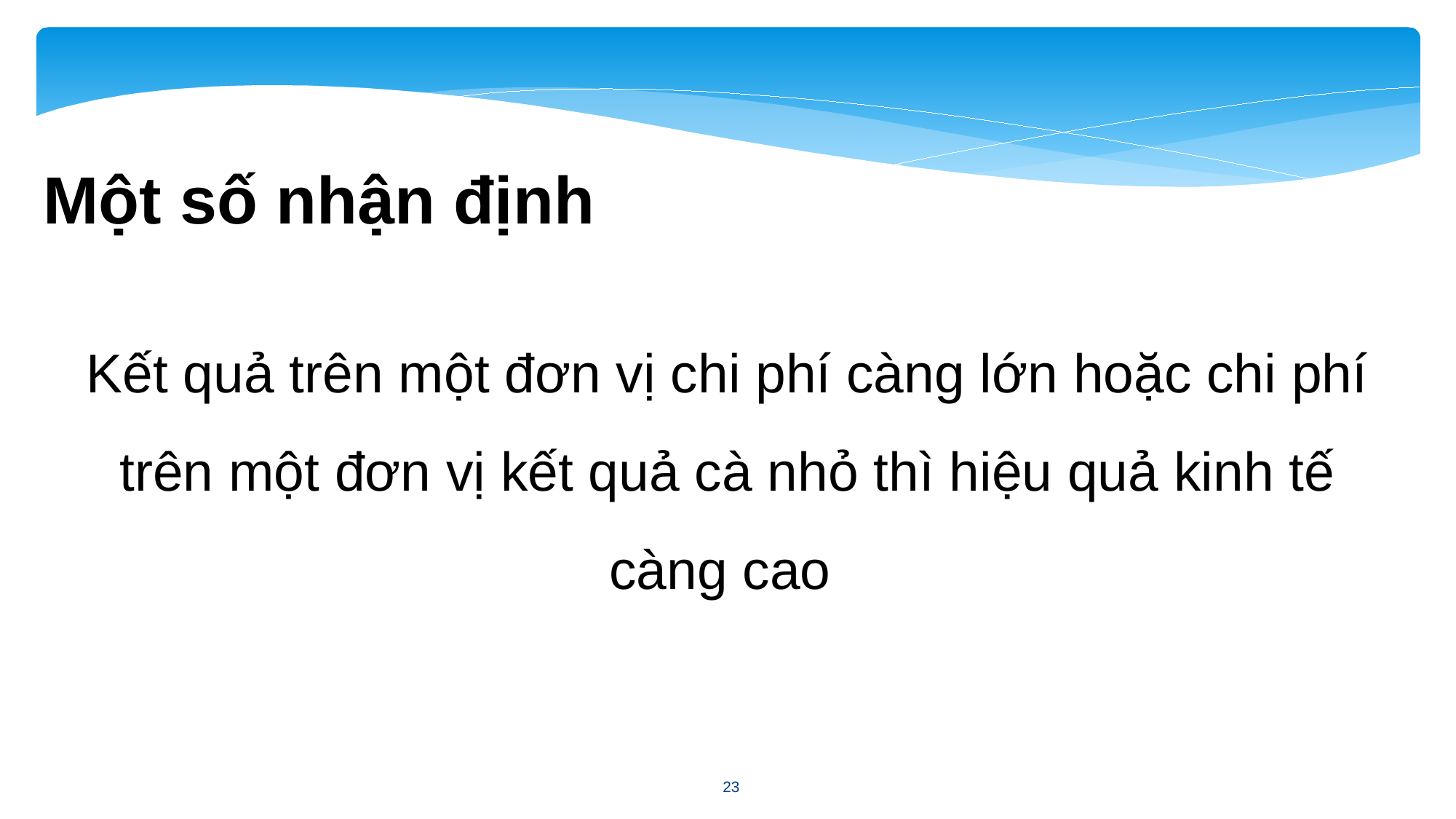

Một số nhận định
Kết quả trên một đơn vị chi phí càng lớn hoặc chi phí trên một đơn vị kết quả cà nhỏ thì hiệu quả kinh tế càng cao
23